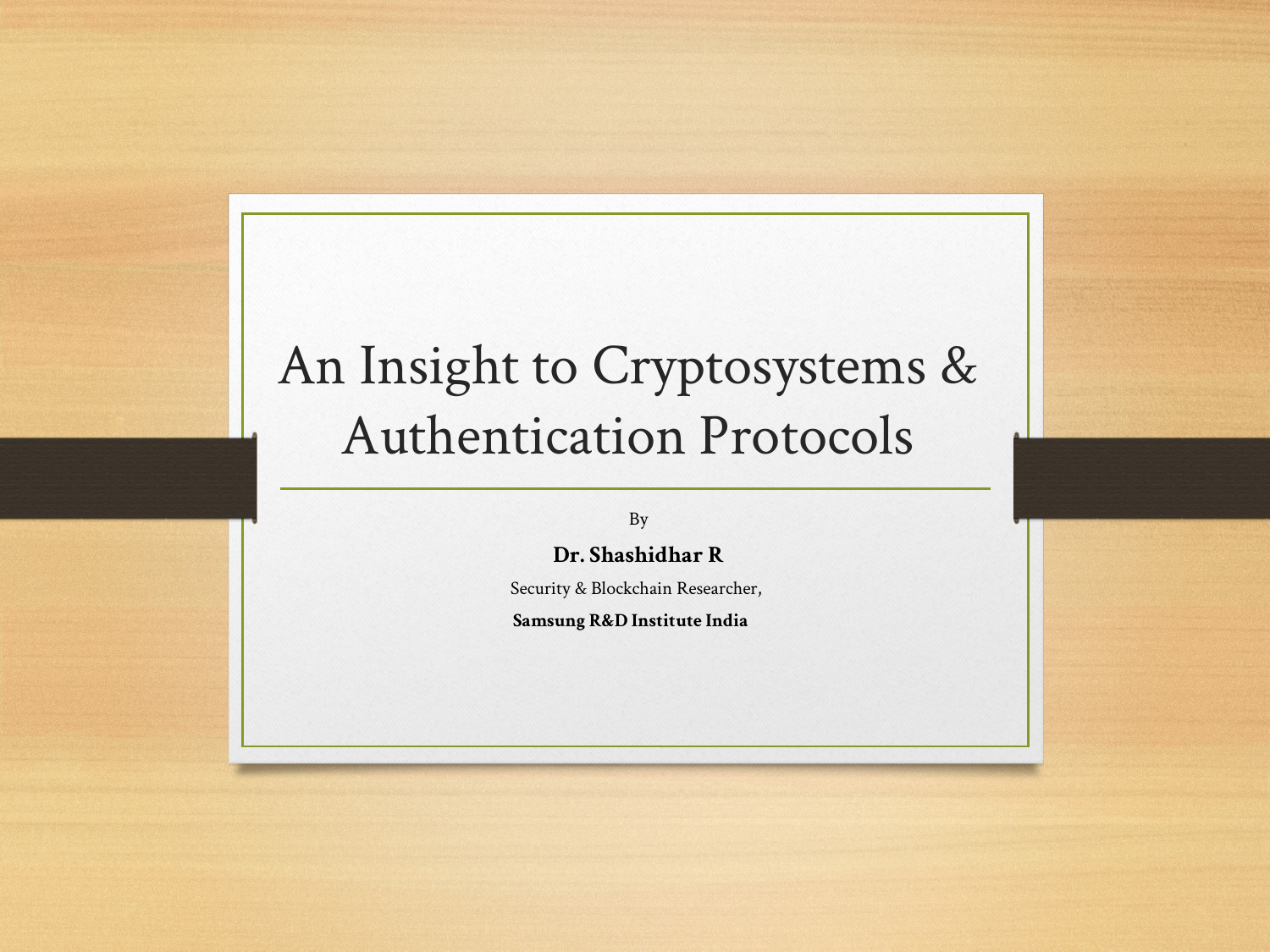

# An Insight to Cryptosystems & Authentication Protocols
By
Dr. Shashidhar R
Security & Blockchain Researcher,
Samsung R&D Institute India